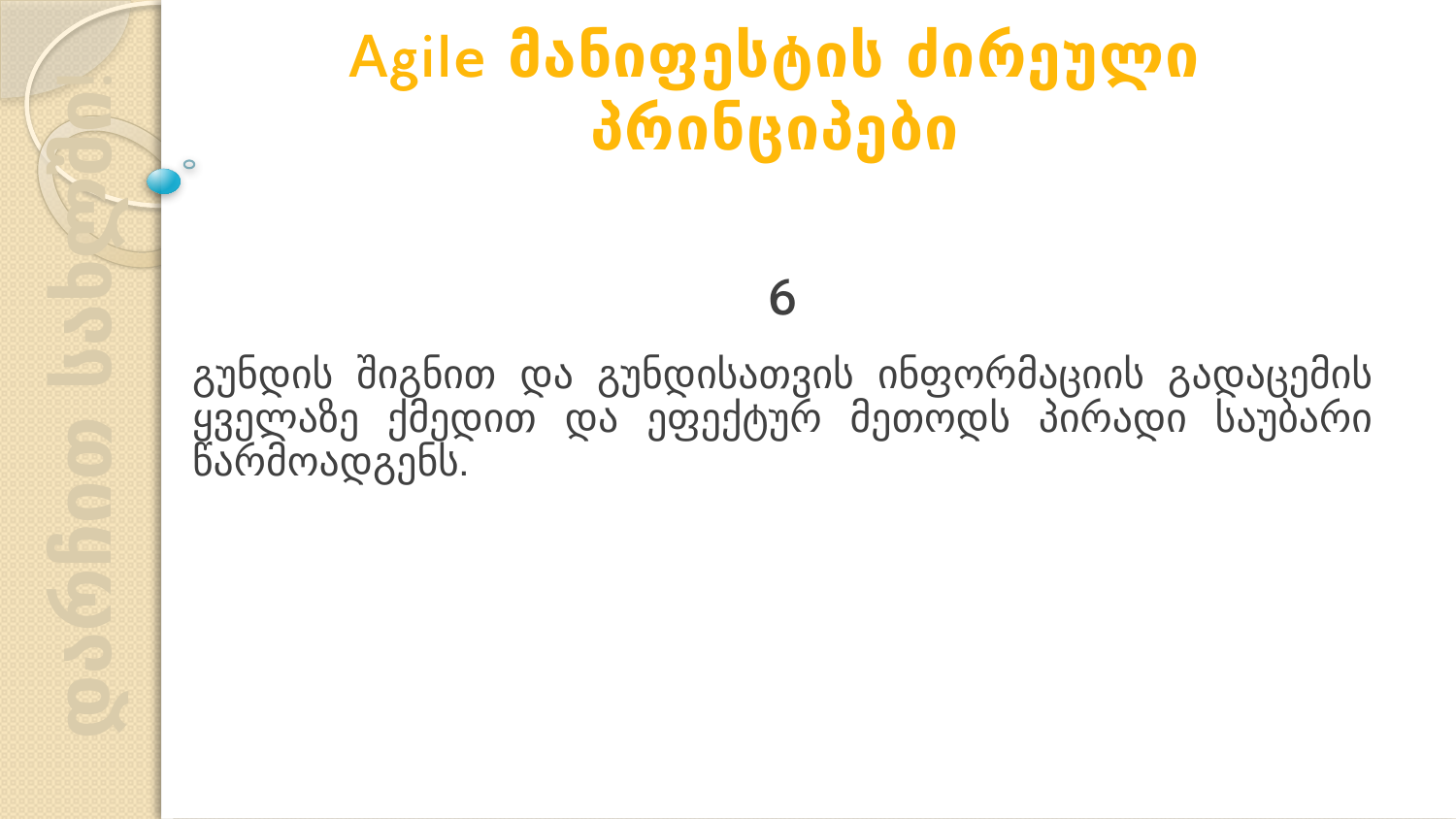

Agile მანიფესტის ძირეული პრინციპები
6
გუნდის შიგნით და გუნდისათვის ინფორმაციის გადაცემის
ყველაზე ქმედით და ეფექტურ მეთოდს პირადი საუბარი წარმოადგენს.
დარჩით სახლში!